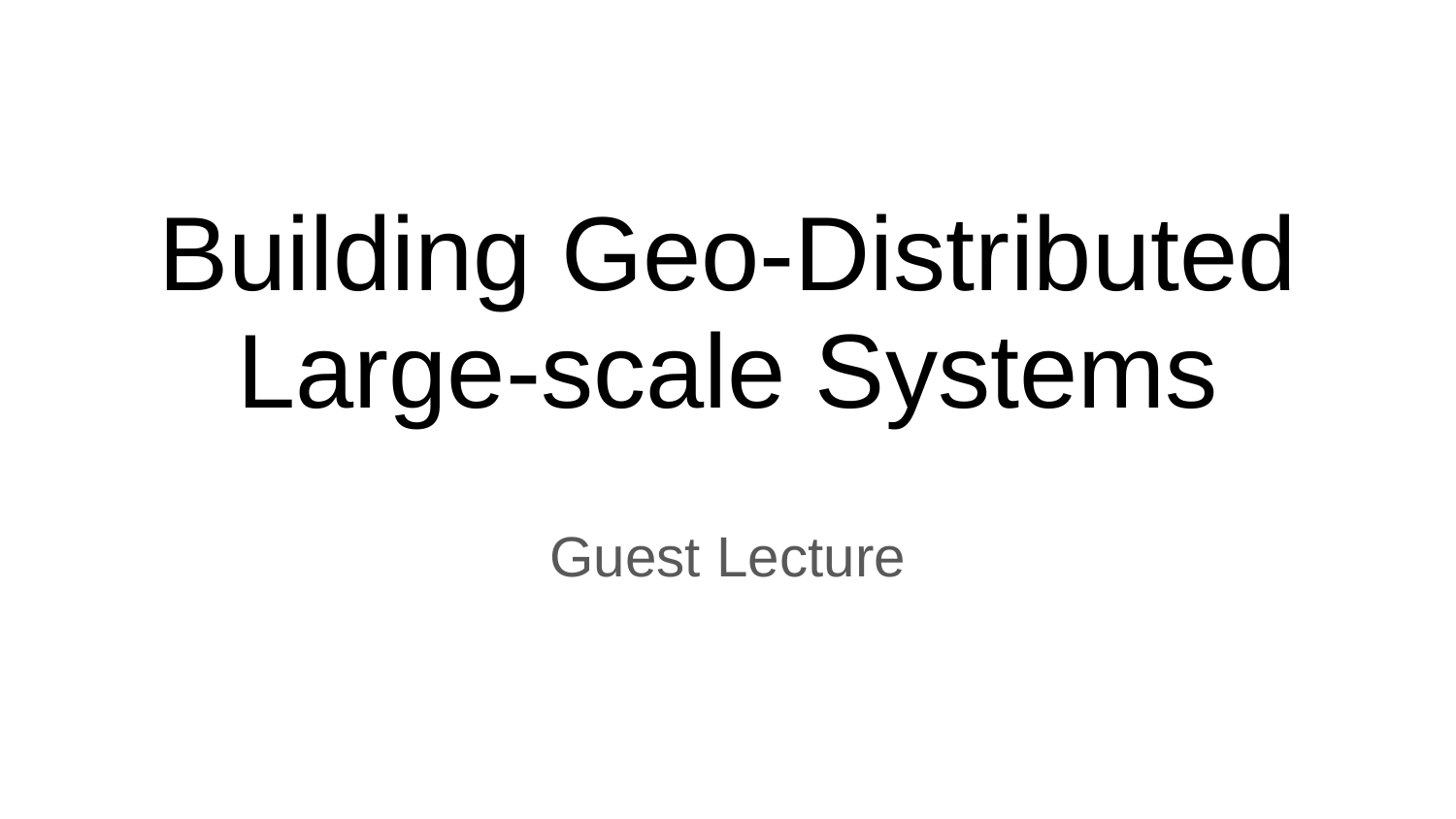

# Building Geo-Distributed Large-scale Systems
Guest Lecture